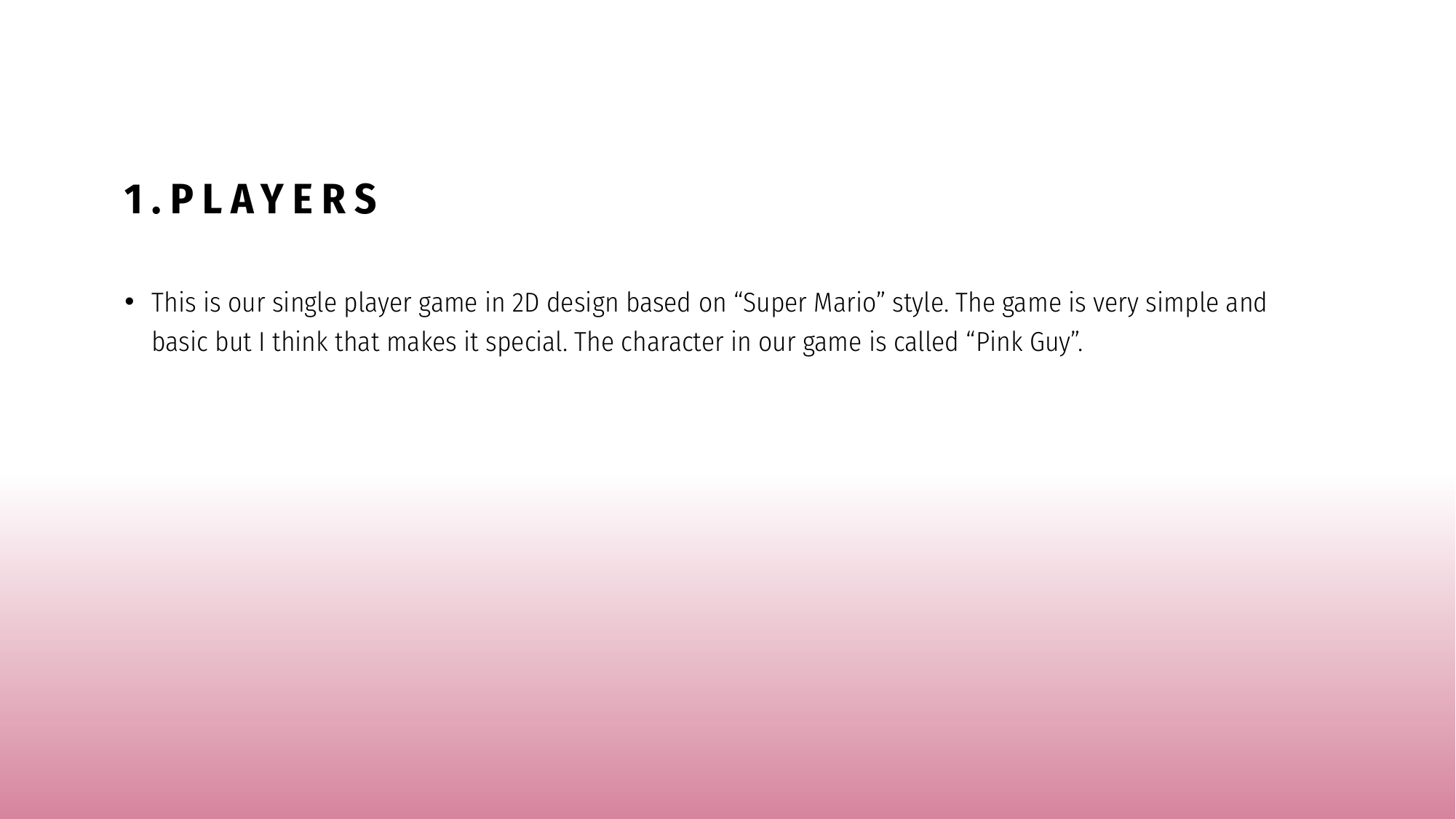

# 1.Players
This is our single player game in 2D design based on “Super Mario” style. The game is very simple and basic but I think that makes it special. The character in our game is called “Pink Guy”.